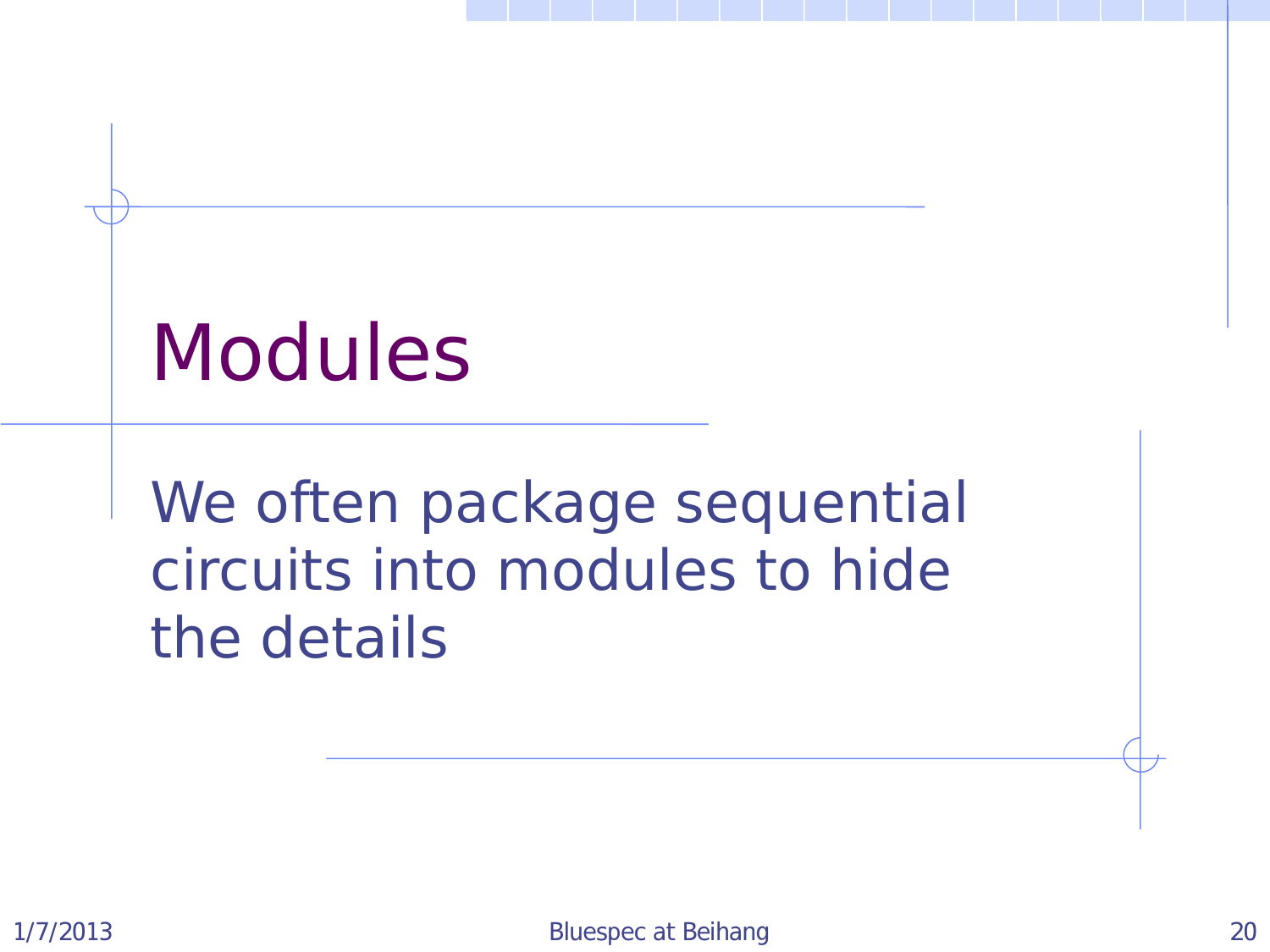

# Modules
We often package sequential circuits into modules to hide the details
1/7/2013
Bluespec at Beihang
20